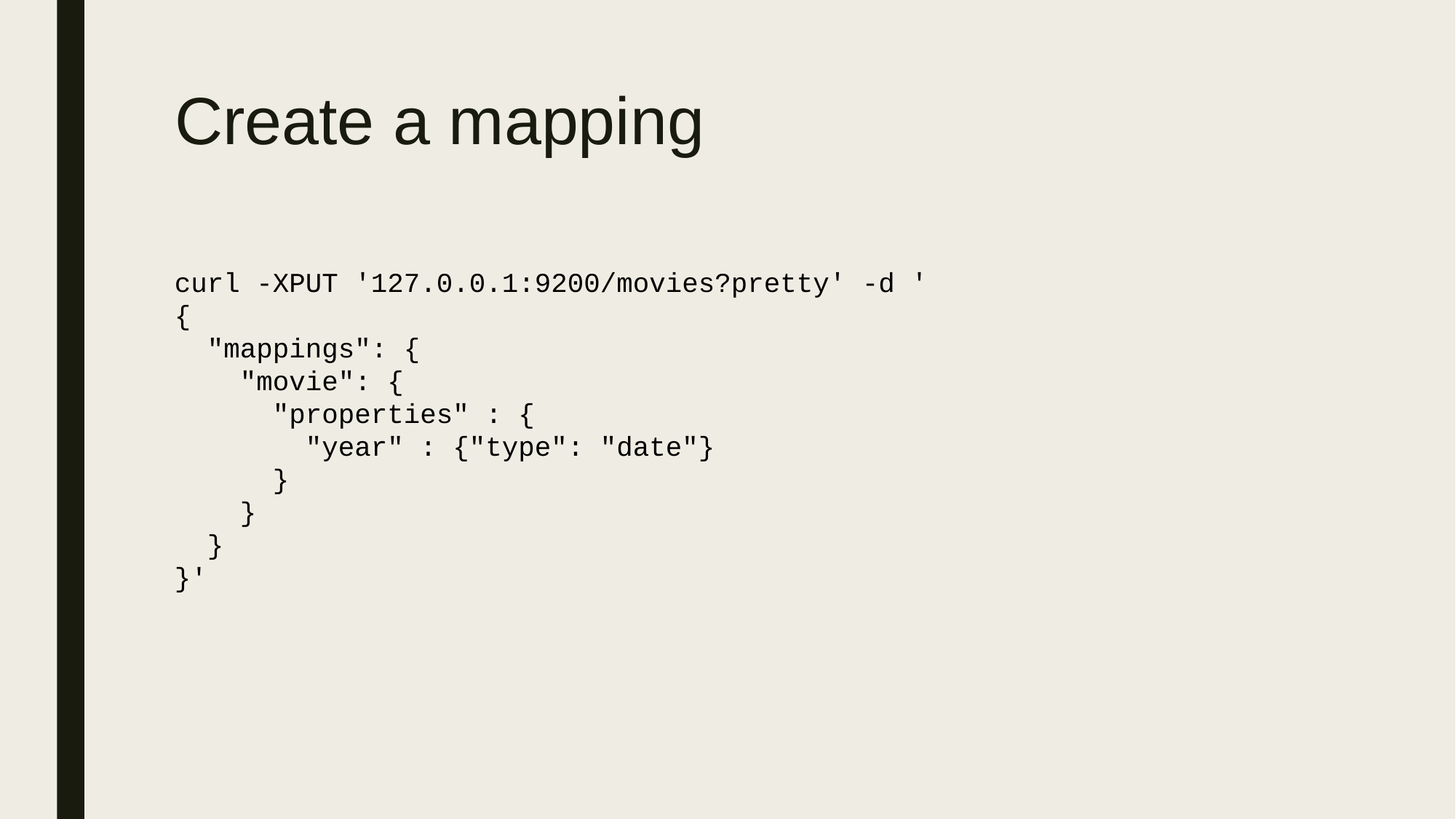

# Create a mapping
curl -XPUT '127.0.0.1:9200/movies?pretty' -d '
{
  "mappings": {
    "movie": {
      "properties" : {
        "year" : {"type": "date"}
      }
    }
  }
}'